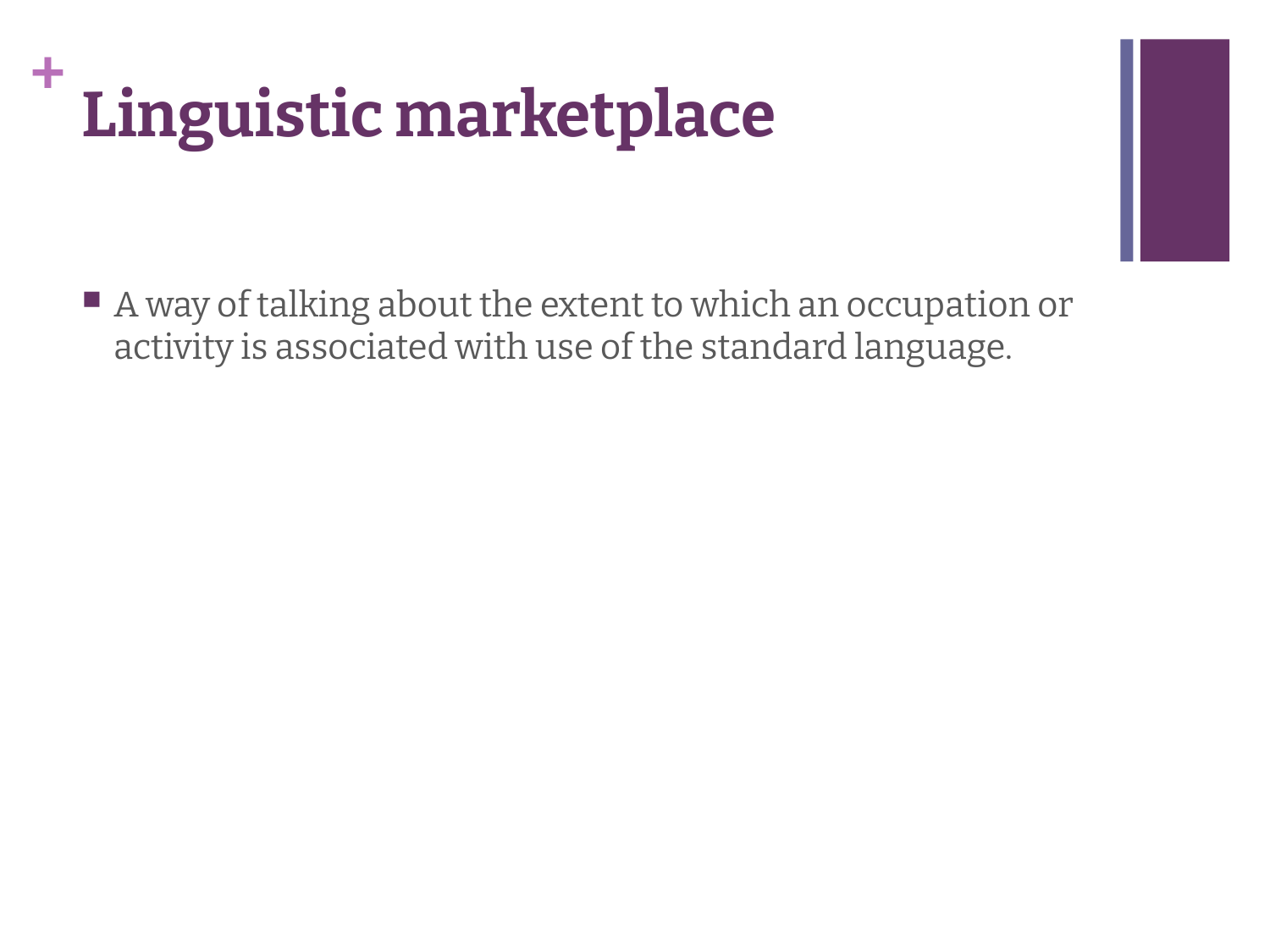

# Linguistic marketplace
A way of talking about the extent to which an occupation or activity is associated with use of the standard language.